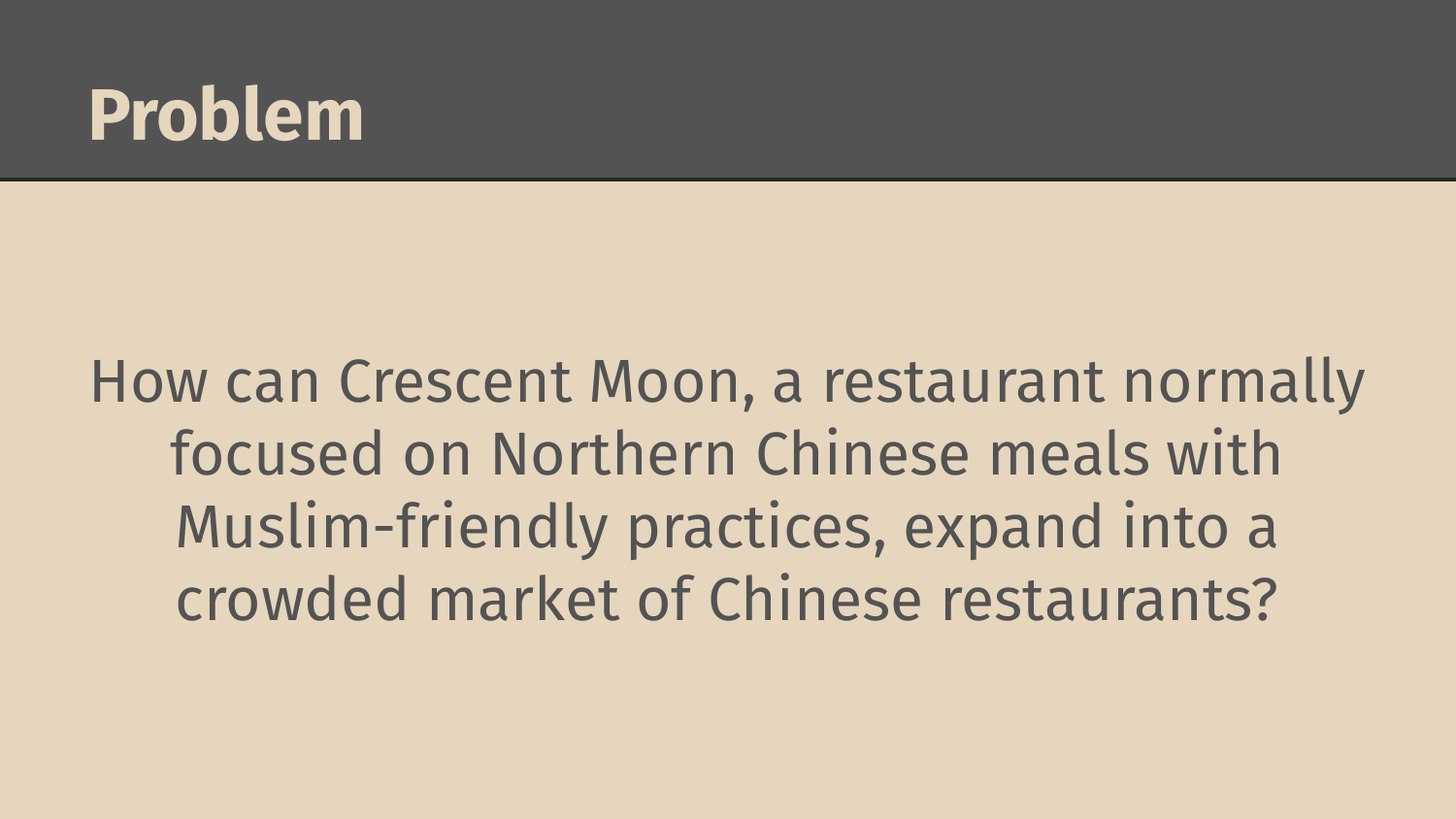

# Problem
How can Crescent Moon, a restaurant normally focused on Northern Chinese meals with Muslim-friendly practices, expand into a crowded market of Chinese restaurants?